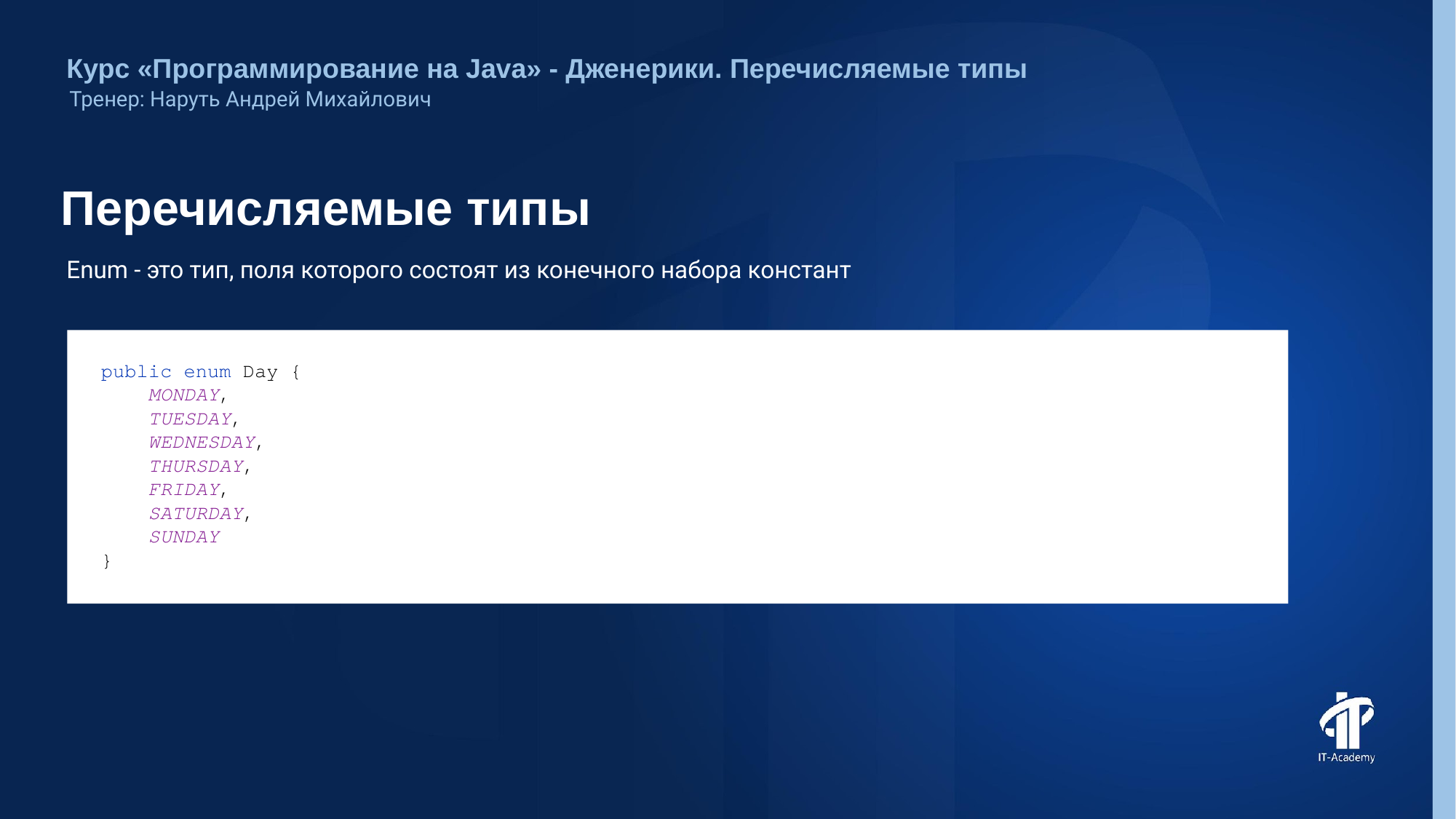

Курс «Программирование на Java» - Дженерики. Перечисляемые типы
Тренер: Наруть Андрей Михайлович
# Перечисляемые типы
Enum - это тип, поля которого состоят из конечного набора констант

public enum Day {
    MONDAY,
    TUESDAY,
    WEDNESDAY,
    THURSDAY,
    FRIDAY,
    SATURDAY,
    SUNDAY
}